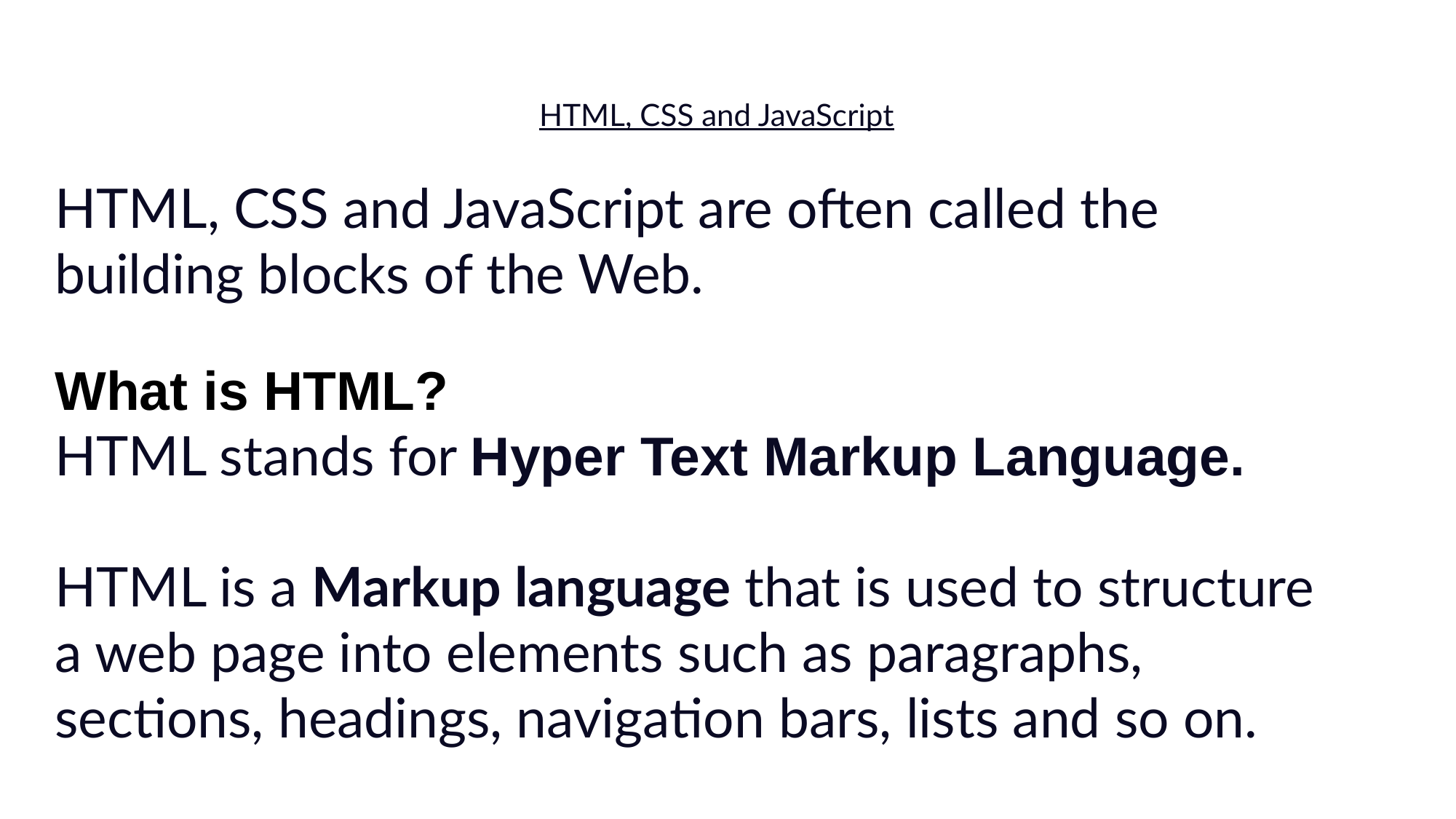

# HTML, CSS and JavaScript
HTML, CSS and JavaScript are often called the building blocks of the Web.

What is HTML?
HTML stands for Hyper Text Markup Language.

HTML is a Markup language that is used to structure a web page into elements such as paragraphs, sections, headings, navigation bars, lists and so on.